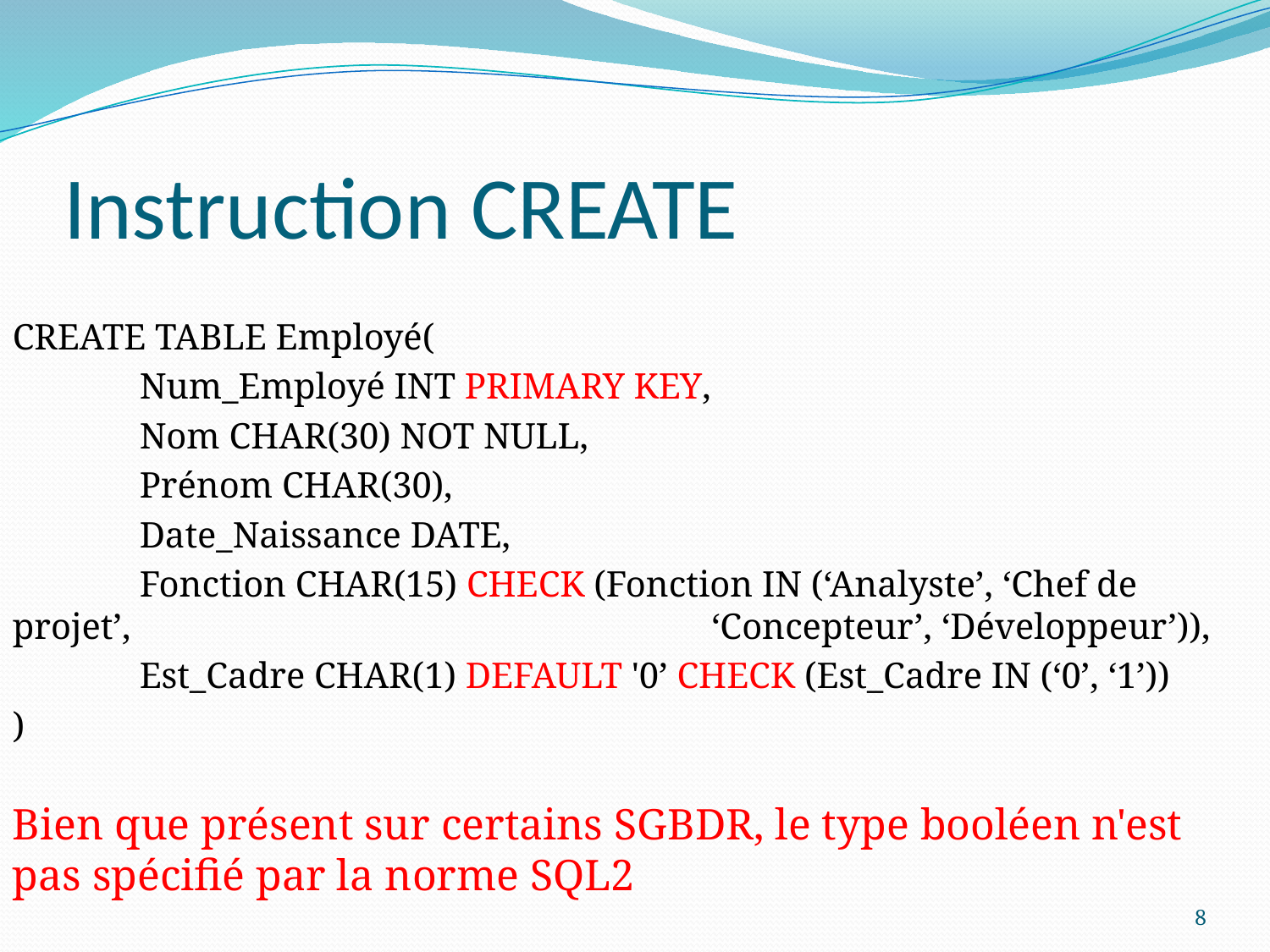

# Instruction CREATE

CREATE TABLE Employé(
	Num_Employé INT PRIMARY KEY,
	Nom CHAR(30) NOT NULL,
	Prénom CHAR(30),
	Date_Naissance DATE,
	Fonction CHAR(15) CHECK (Fonction IN (‘Analyste’, ‘Chef de projet’, 				       ‘Concepteur’, ‘Développeur’)),
	Est_Cadre CHAR(1) DEFAULT '0’ CHECK (Est_Cadre IN (‘0’, ‘1’))
)

Bien que présent sur certains SGBDR, le type booléen n'est pas spécifié par la norme SQL2
8